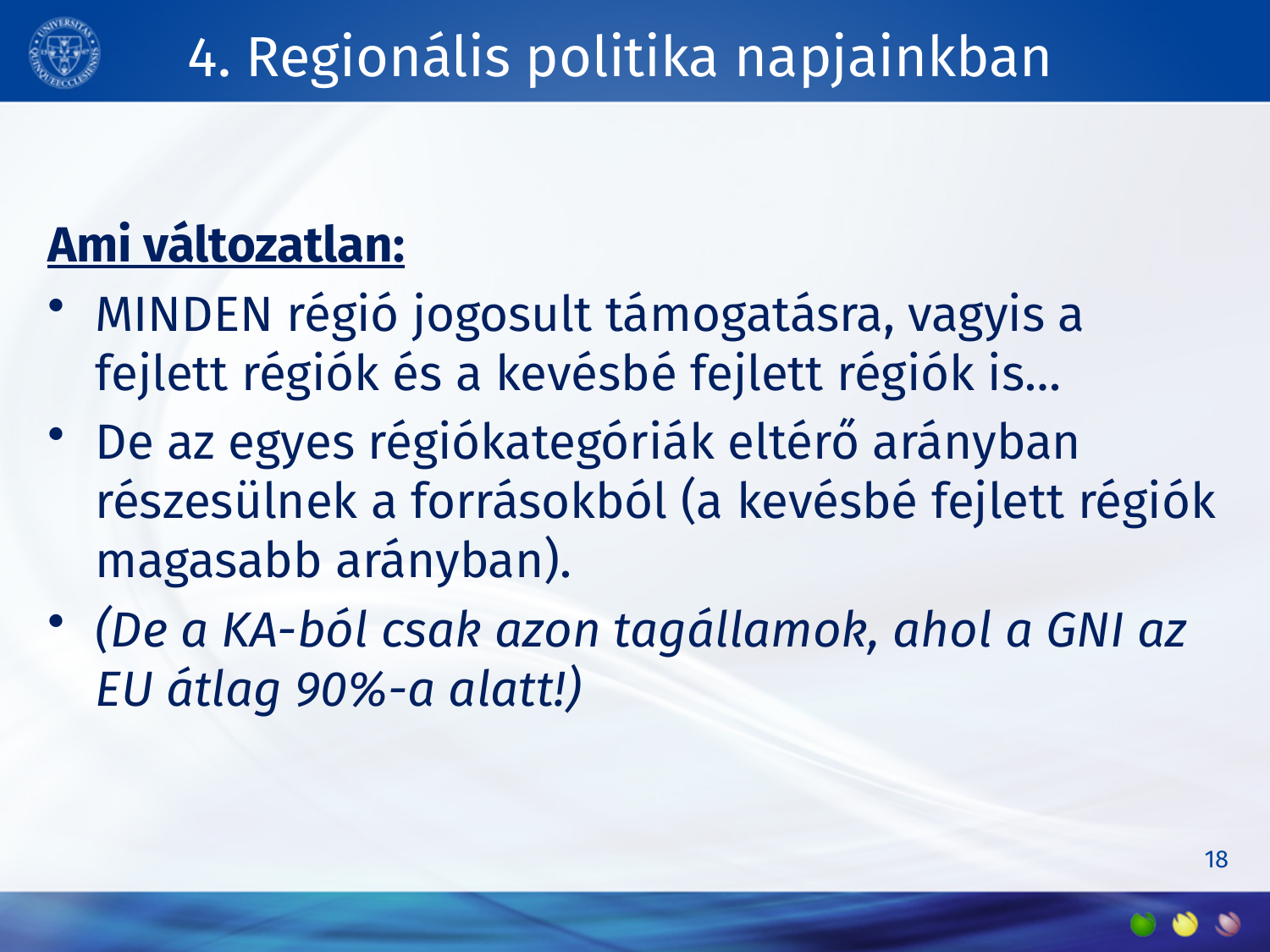

# 4. Regionális politika napjainkban
Ami változatlan:
MINDEN régió jogosult támogatásra, vagyis a fejlett régiók és a kevésbé fejlett régiók is…
De az egyes régiókategóriák eltérő arányban részesülnek a forrásokból (a kevésbé fejlett régiók magasabb arányban).
(De a KA-ból csak azon tagállamok, ahol a GNI az EU átlag 90%-a alatt!)

18